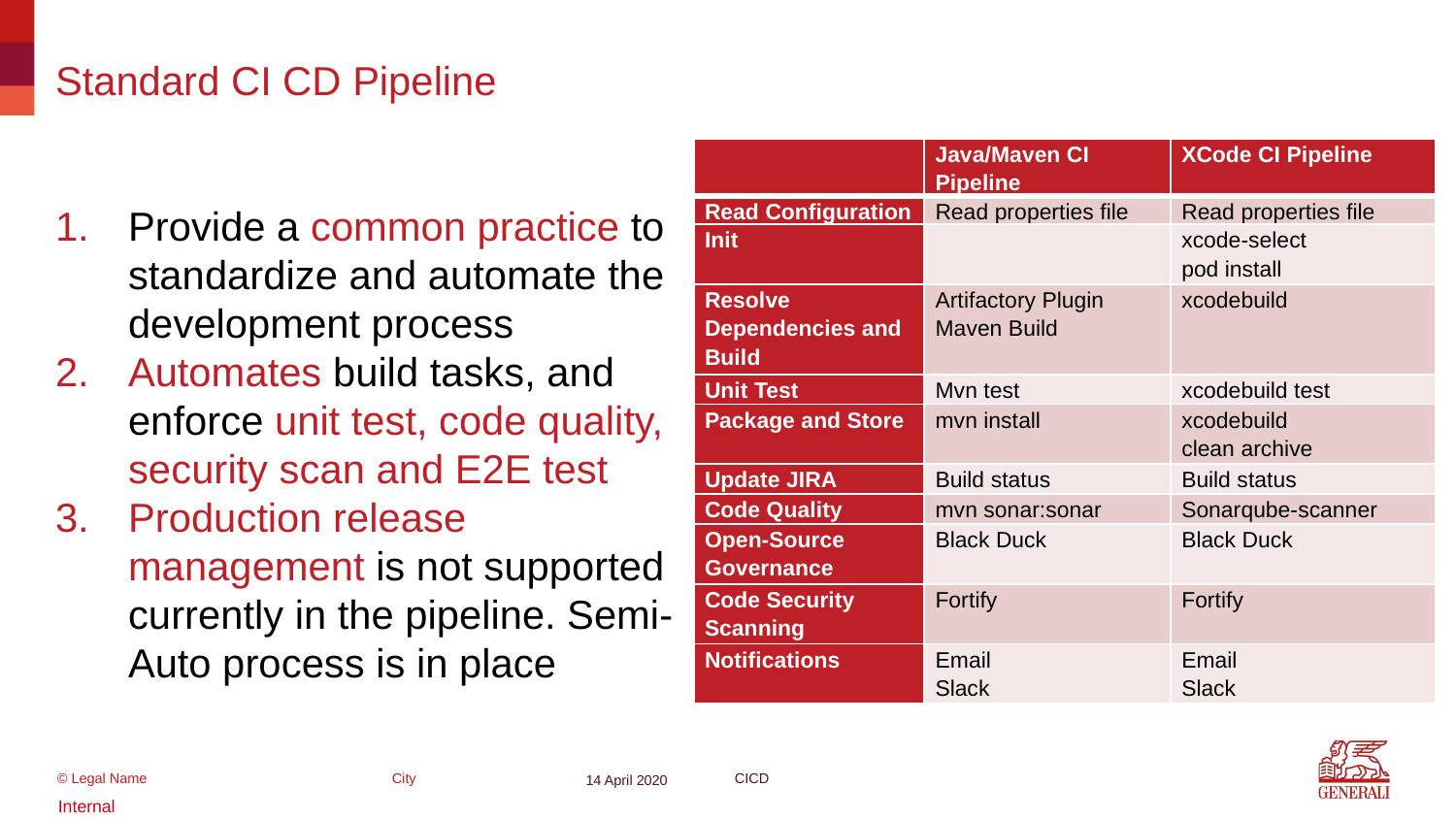

# Standard CI CD Pipeline

|  | Java/Maven CI Pipeline | XCode CI Pipeline |
| --- | --- | --- |
| Read Configuration | Read properties file | Read properties file |
| Init |  | xcode-select pod install |
| Resolve Dependencies and Build | Artifactory Plugin Maven Build | xcodebuild |
| Unit Test | Mvn test | xcodebuild test |
| Package and Store | mvn install | xcodebuild clean archive |
| Update JIRA | Build status | Build status |
| Code Quality | mvn sonar:sonar | Sonarqube-scanner |
| Open-Source Governance | Black Duck | Black Duck |
| Code Security Scanning | Fortify | Fortify |
| Notifications | Email Slack | Email Slack |
Provide a common practice to standardize and automate the development process
Automates build tasks, and enforce unit test, code quality, security scan and E2E test
Production release management is not supported currently in the pipeline. Semi-Auto process is in place

14 April 2020
CICD